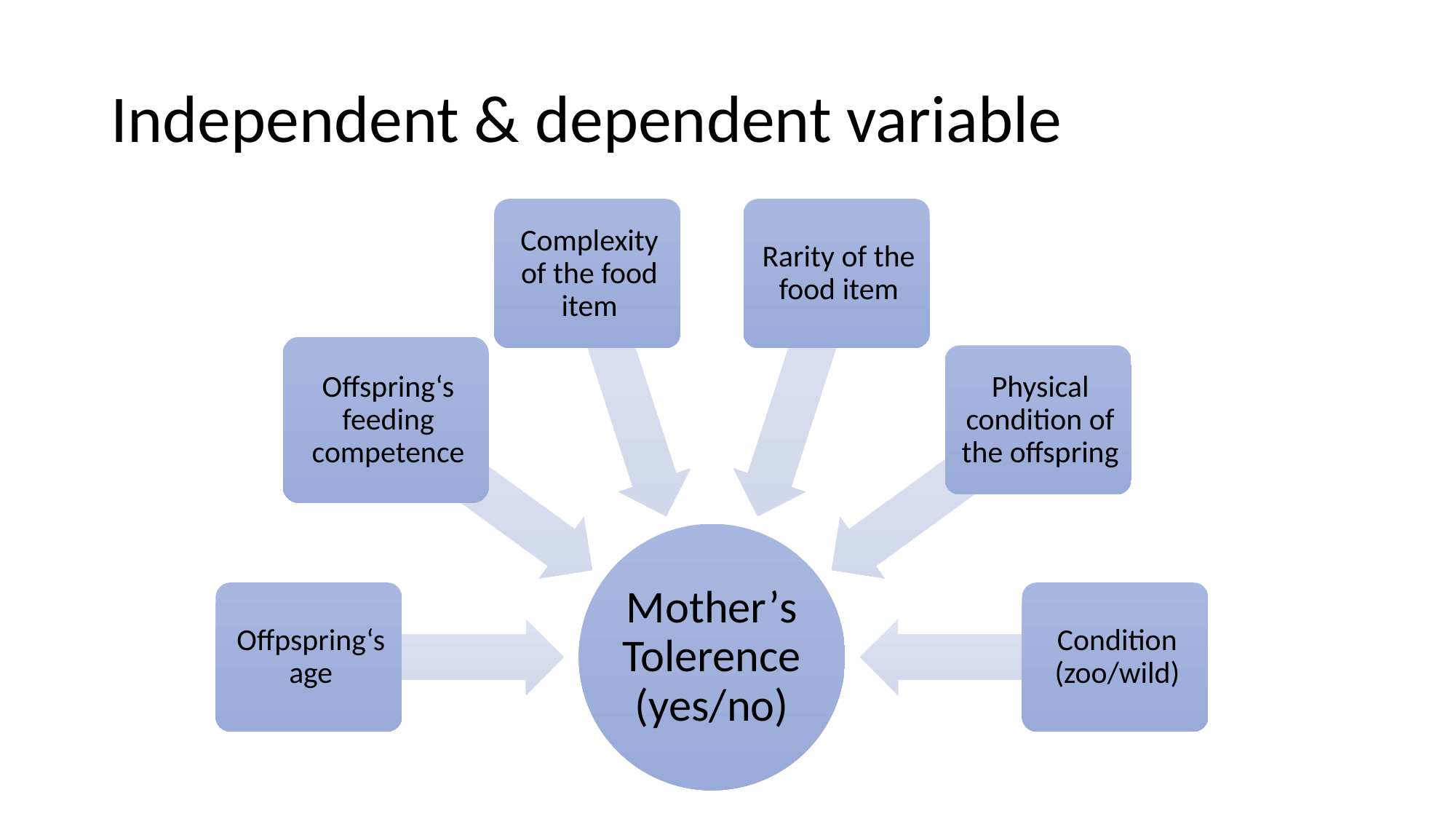

# Independent & dependent variable
Mother’s Tolerence (yes/no)
Offpspring‘s age
Offspring‘s feeding competence
Complexity of the food item
Rarity of the food item
Physical condition of the offspring
Condition (zoo/wild)